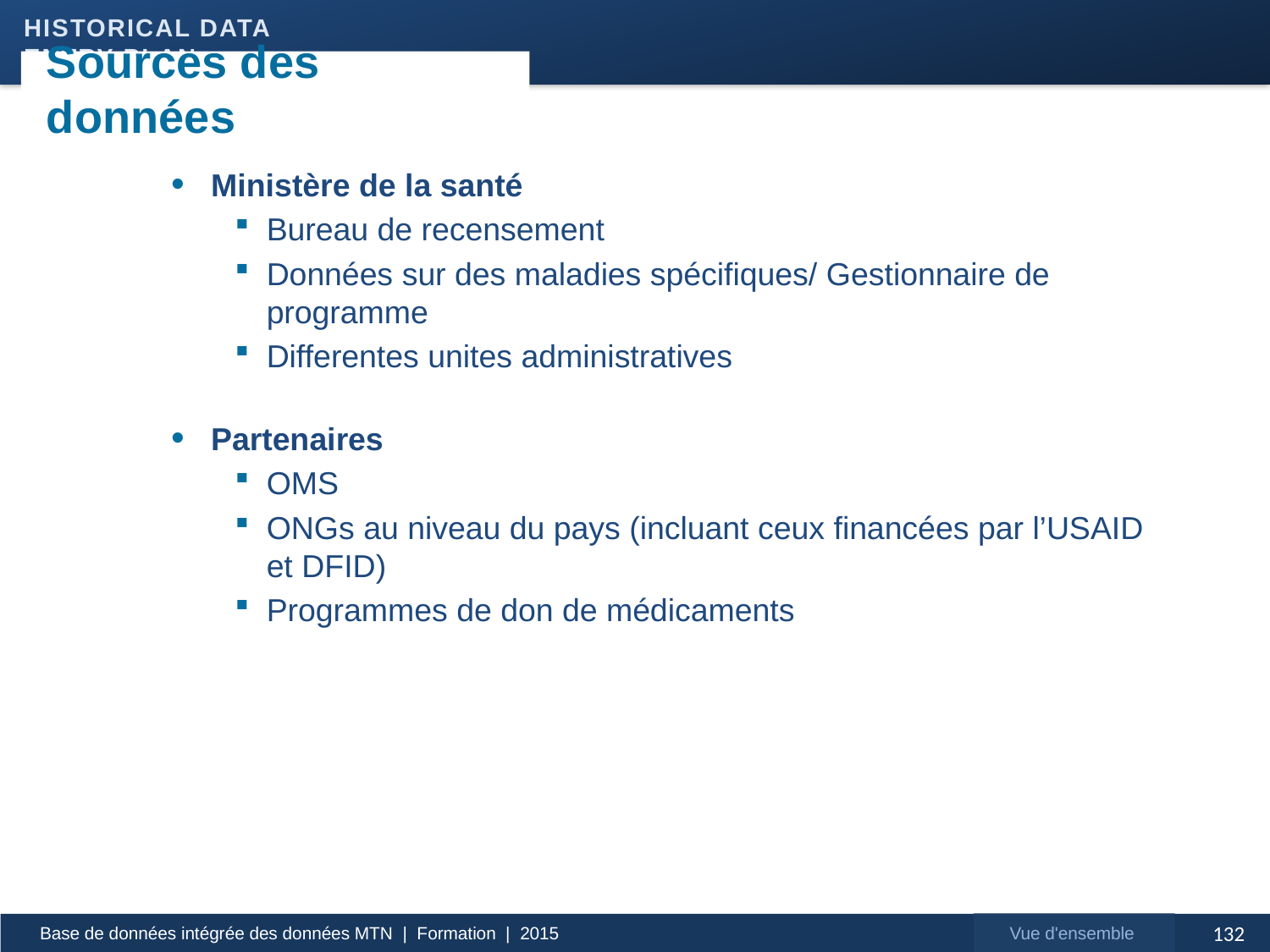

Historical data entry plan

# Sources des données
Ministère de la santé
Bureau de recensement
Données sur des maladies spécifiques/ Gestionnaire de programme
Differentes unites administratives
Partenaires
OMS
ONGs au niveau du pays (incluant ceux financées par l’USAID et DFID)
Programmes de don de médicaments